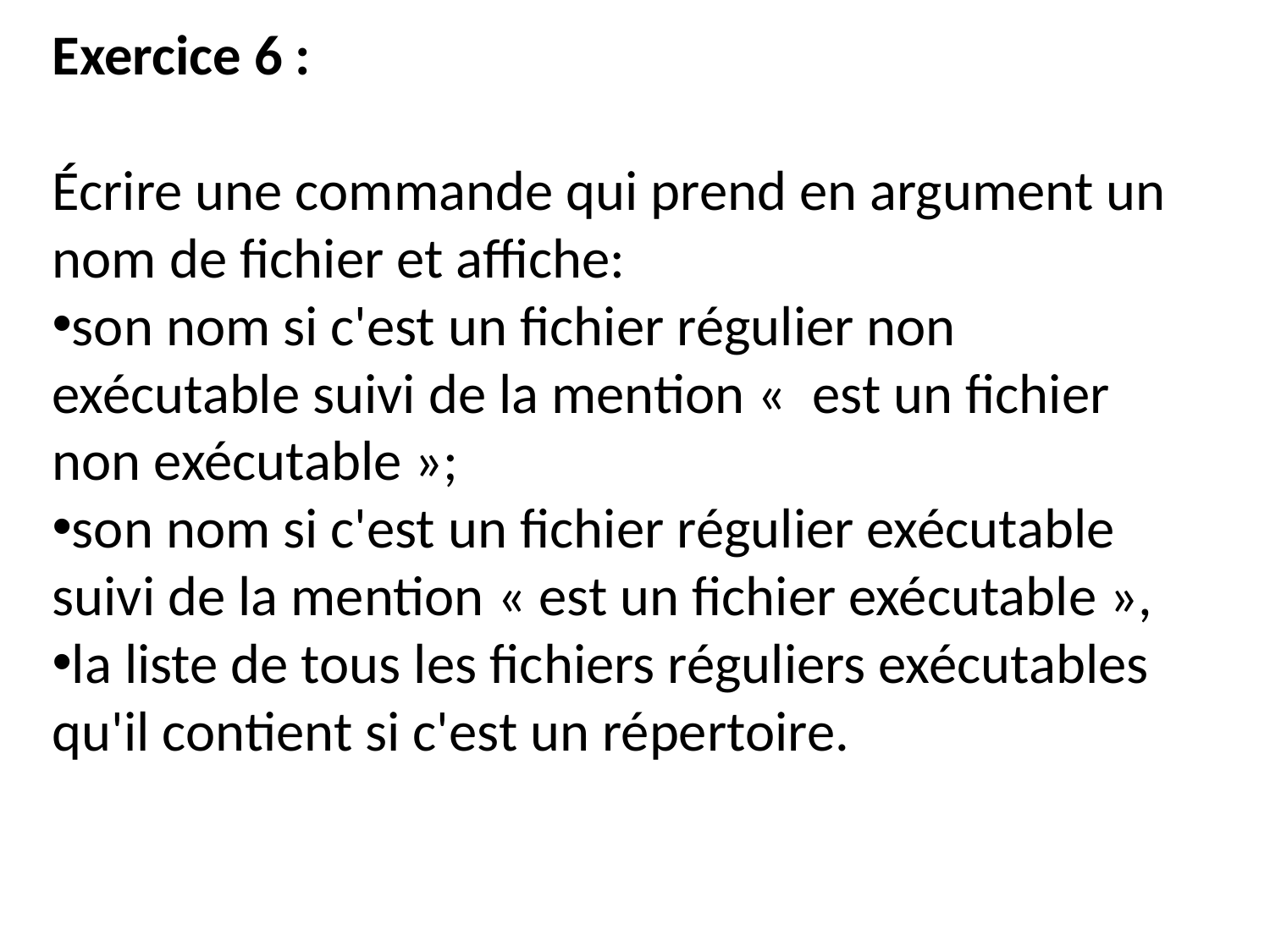

Exercice 6 :

Écrire une commande qui prend en argument un nom de fichier et affiche:
son nom si c'est un fichier régulier non exécutable suivi de la mention «  est un fichier non exécutable »;
son nom si c'est un fichier régulier exécutable suivi de la mention « est un fichier exécutable »,
la liste de tous les fichiers réguliers exécutables qu'il contient si c'est un répertoire.